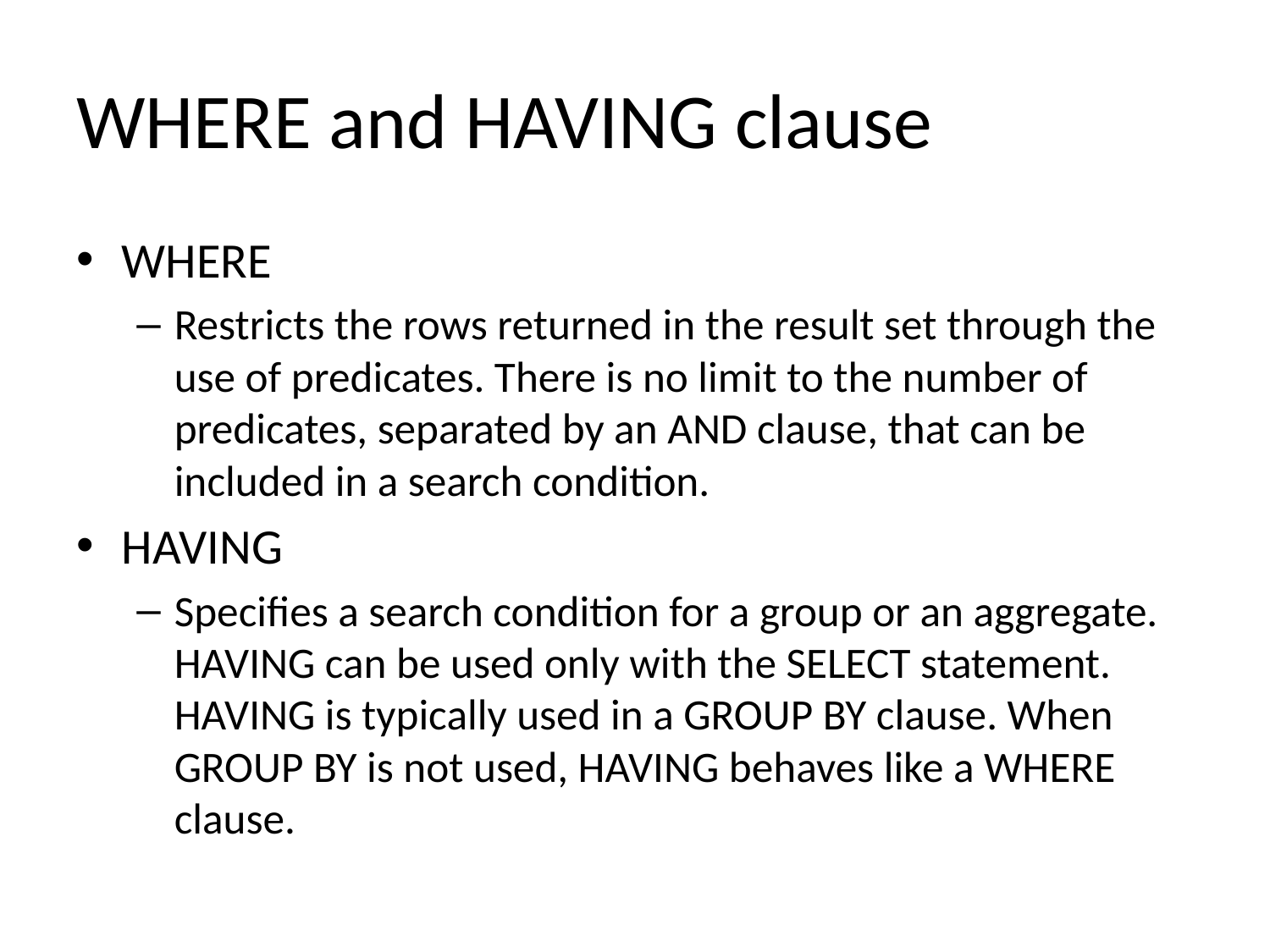

# WHERE and HAVING clause
WHERE
Restricts the rows returned in the result set through the use of predicates. There is no limit to the number of predicates, separated by an AND clause, that can be included in a search condition.
HAVING
Specifies a search condition for a group or an aggregate. HAVING can be used only with the SELECT statement. HAVING is typically used in a GROUP BY clause. When GROUP BY is not used, HAVING behaves like a WHERE clause.